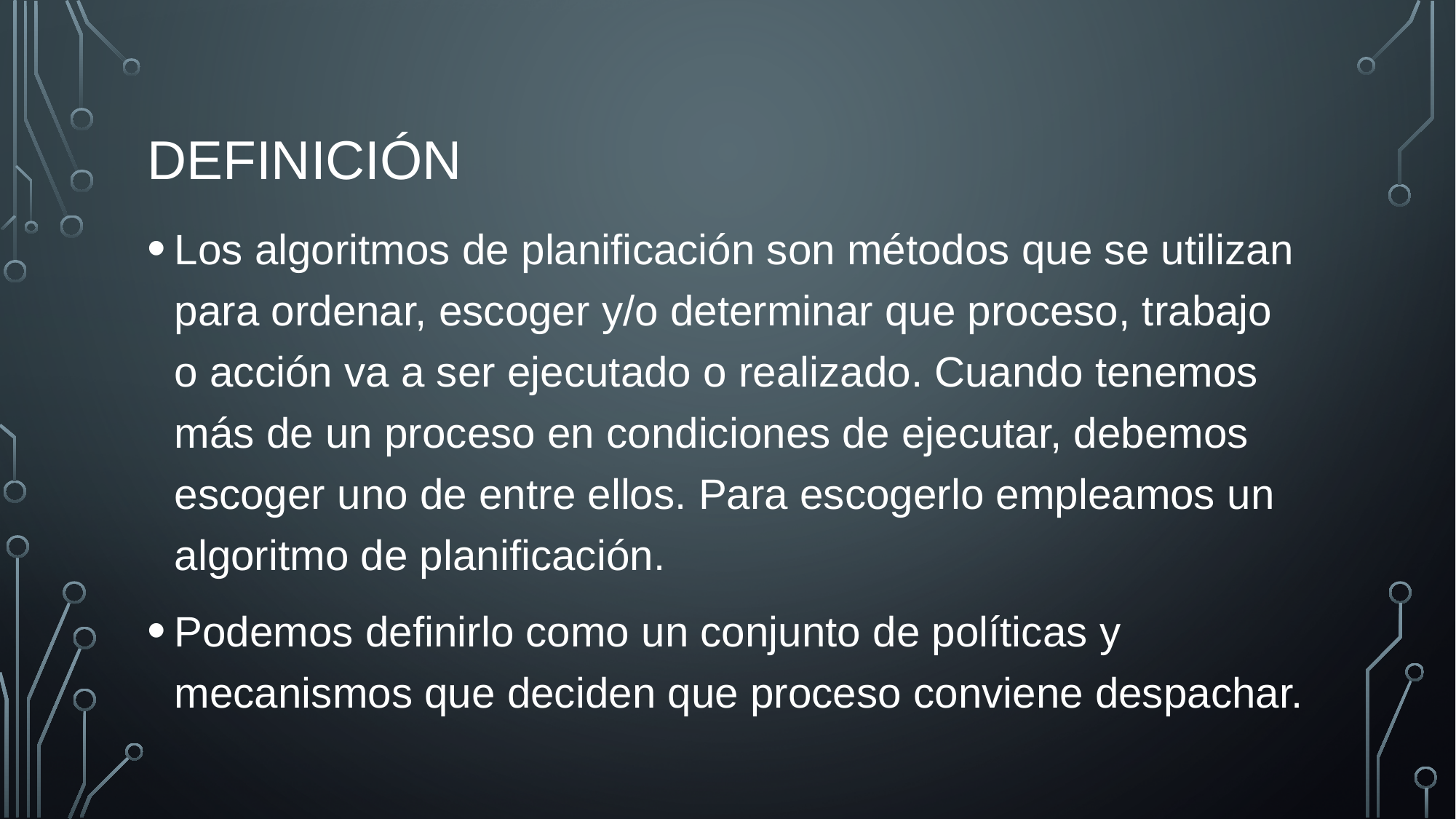

# Definición
Los algoritmos de planificación son métodos que se utilizan para ordenar, escoger y/o determinar que proceso, trabajo o acción va a ser ejecutado o realizado. Cuando tenemos más de un proceso en condiciones de ejecutar, debemos escoger uno de entre ellos. Para escogerlo empleamos un algoritmo de planificación.
Podemos definirlo como un conjunto de políticas y mecanismos que deciden que proceso conviene despachar.